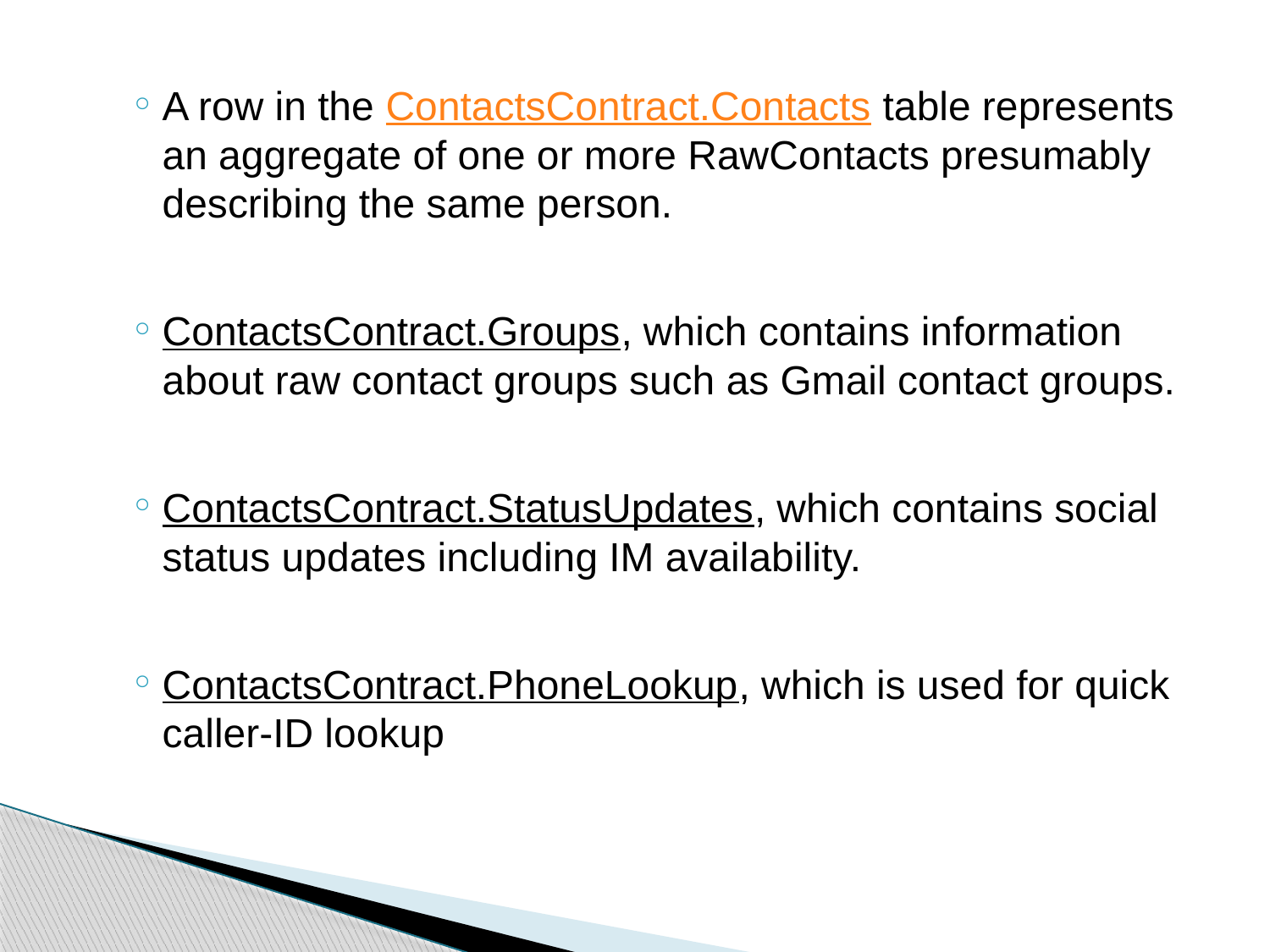

A row in the ContactsContract.Contacts table represents an aggregate of one or more RawContacts presumably describing the same person.

ContactsContract.Groups, which contains information about raw contact groups such as Gmail contact groups.

ContactsContract.StatusUpdates, which contains social status updates including IM availability.

ContactsContract.PhoneLookup, which is used for quick caller-ID lookup